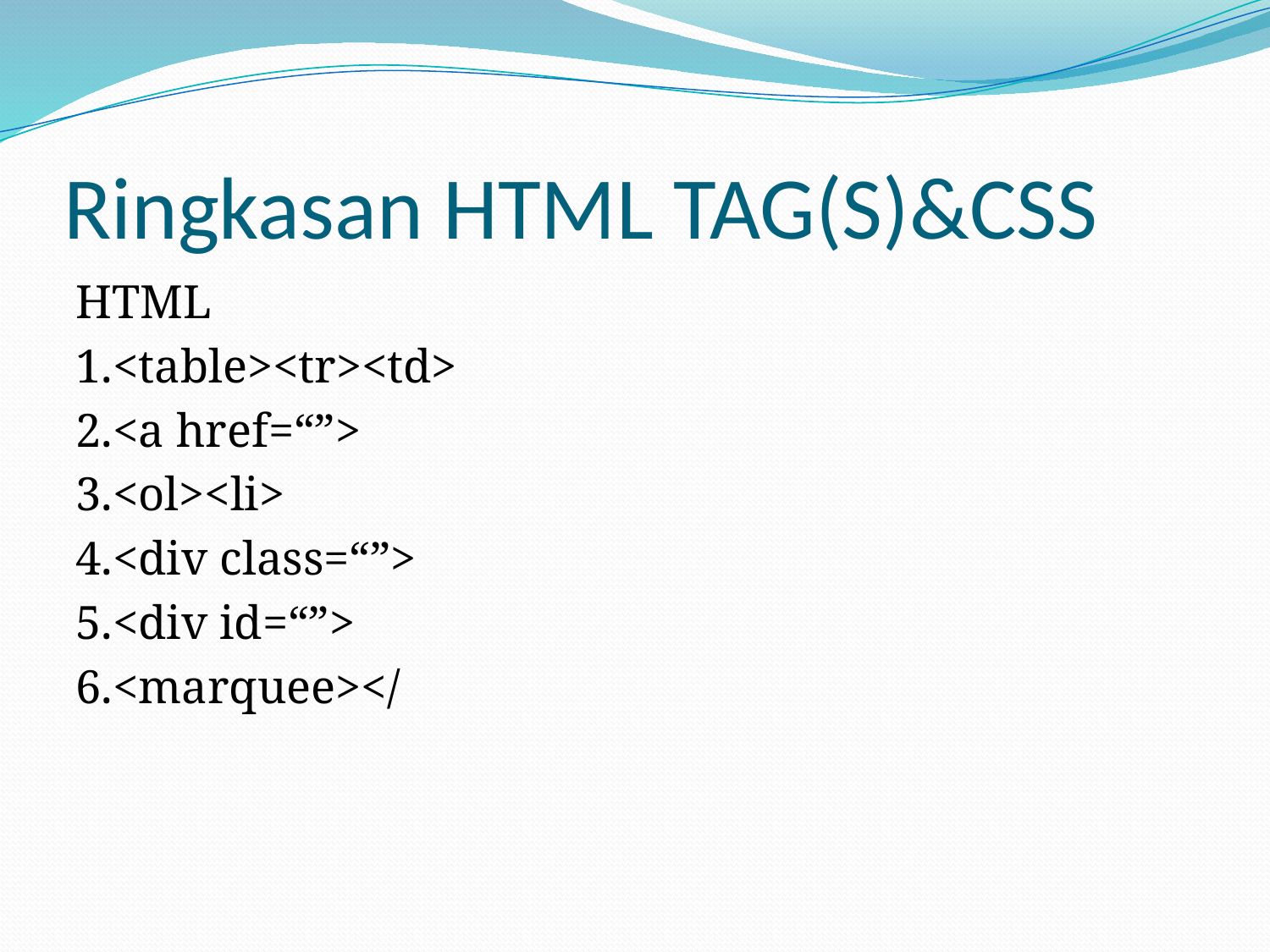

# Ringkasan HTML TAG(S)&CSS
HTML
1.<table><tr><td>
2.<a href=“”>
3.<ol><li>
4.<div class=“”>
5.<div id=“”>
6.<marquee></